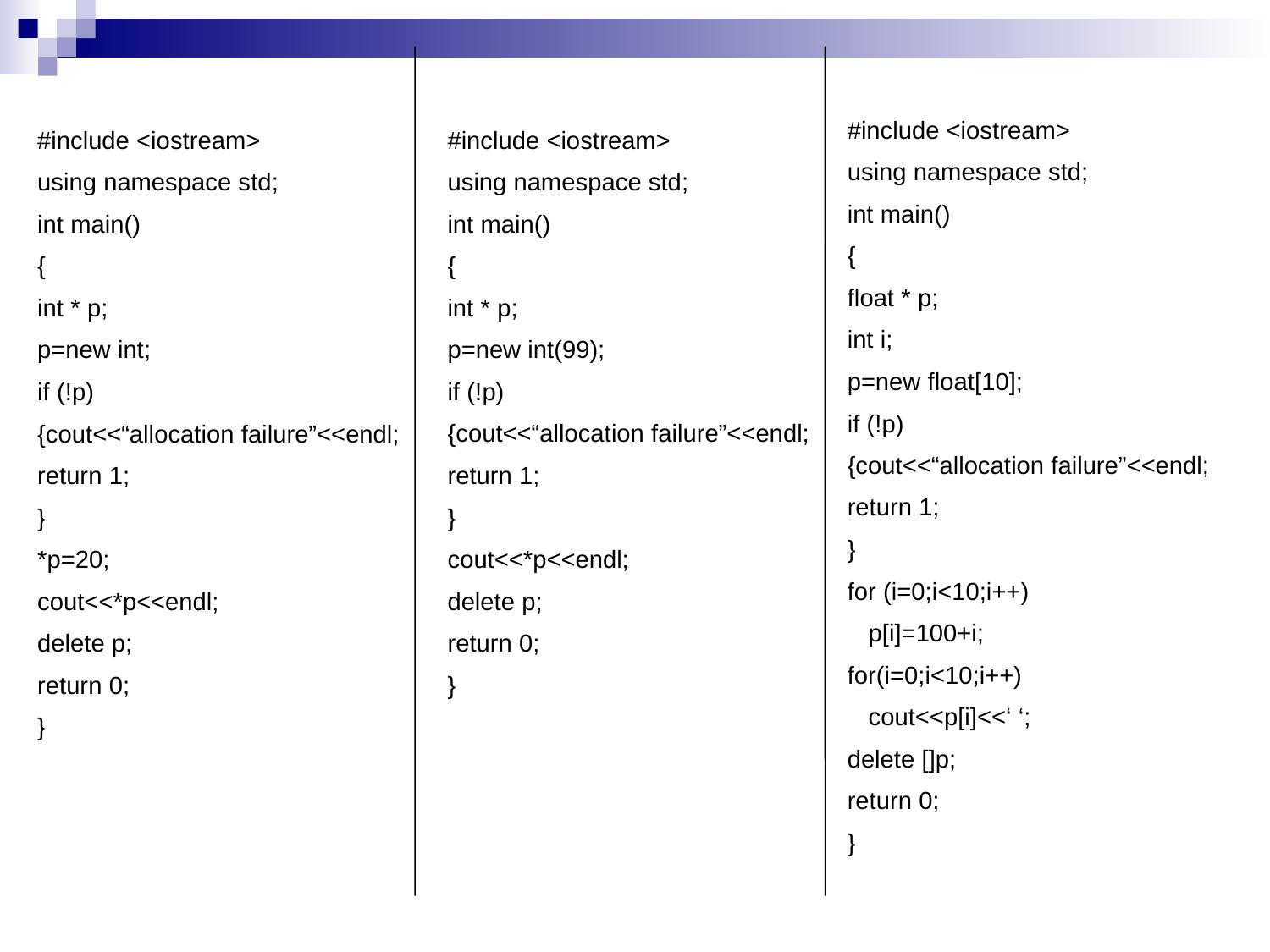

#include <iostream>
using namespace std;
int main()
{
float * p;
int i;
p=new float[10];
if (!p)
{cout<<“allocation failure”<<endl;
return 1;
}
for (i=0;i<10;i++)
   p[i]=100+i;
for(i=0;i<10;i++)
   cout<<p[i]<<‘ ‘;
delete []p;
return 0;
}

#include <iostream>
using namespace std;
int main()
{
int * p;
p=new int;
if (!p)
{cout<<“allocation failure”<<endl;
return 1;
}
*p=20;
cout<<*p<<endl;
delete p;
return 0;
}

#include <iostream>
using namespace std;
int main()
{
int * p;
p=new int(99);
if (!p)
{cout<<“allocation failure”<<endl;
return 1;
}
cout<<*p<<endl;
delete p;
return 0;
}